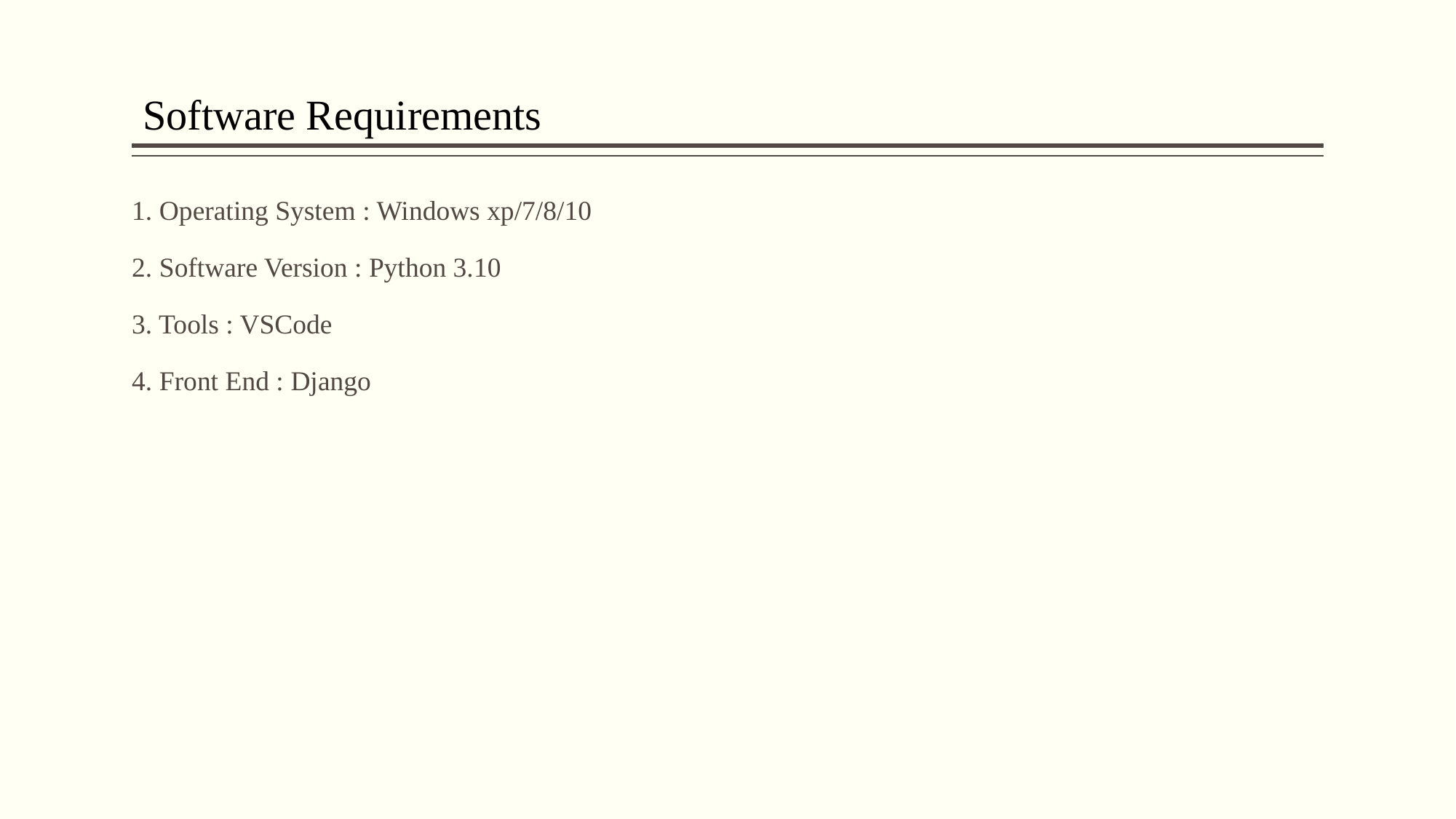

Software Requirements

1. Operating System : Windows xp/7/8/10
2. Software Version : Python 3.10
3. Tools : VSCode
4. Front End : Django